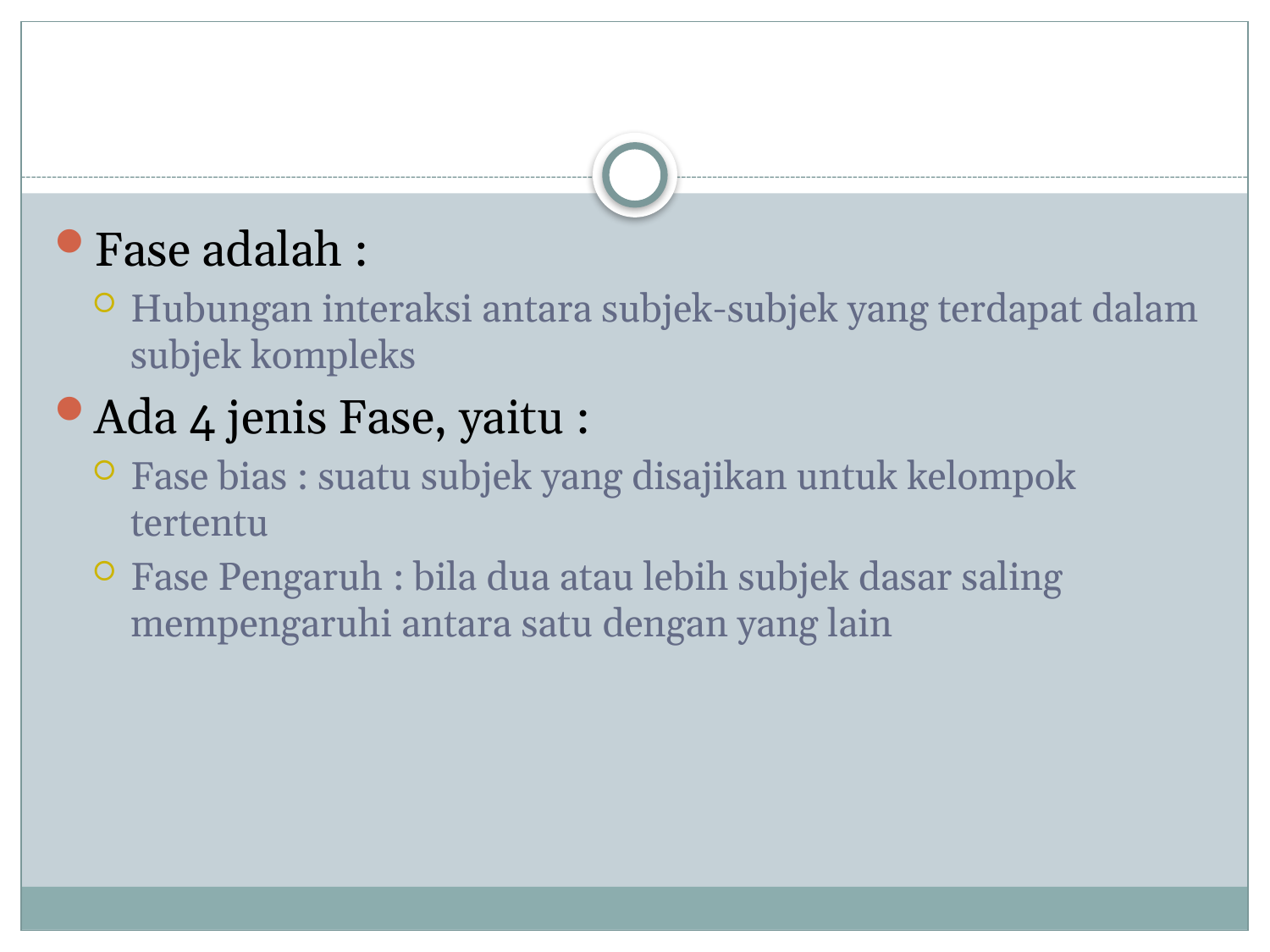

#
Fase adalah :
Hubungan interaksi antara subjek-subjek yang terdapat dalam subjek kompleks
Ada 4 jenis Fase, yaitu :
Fase bias : suatu subjek yang disajikan untuk kelompok tertentu
Fase Pengaruh : bila dua atau lebih subjek dasar saling mempengaruhi antara satu dengan yang lain